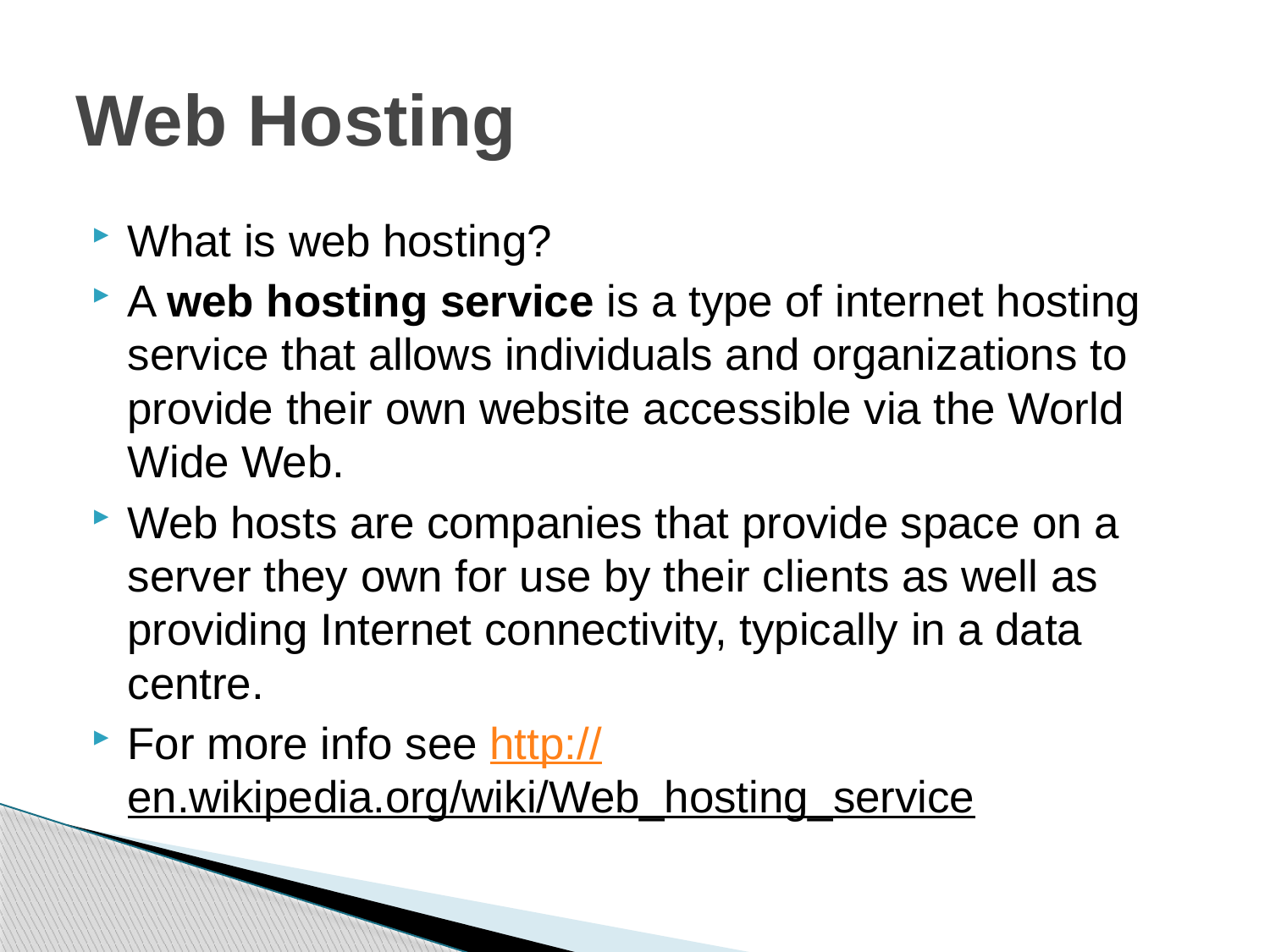

# Web Hosting
What is web hosting?
A web hosting service is a type of internet hosting service that allows individuals and organizations to provide their own website accessible via the World Wide Web.
Web hosts are companies that provide space on a server they own for use by their clients as well as providing Internet connectivity, typically in a data centre.
For more info see http://en.wikipedia.org/wiki/Web_hosting_service